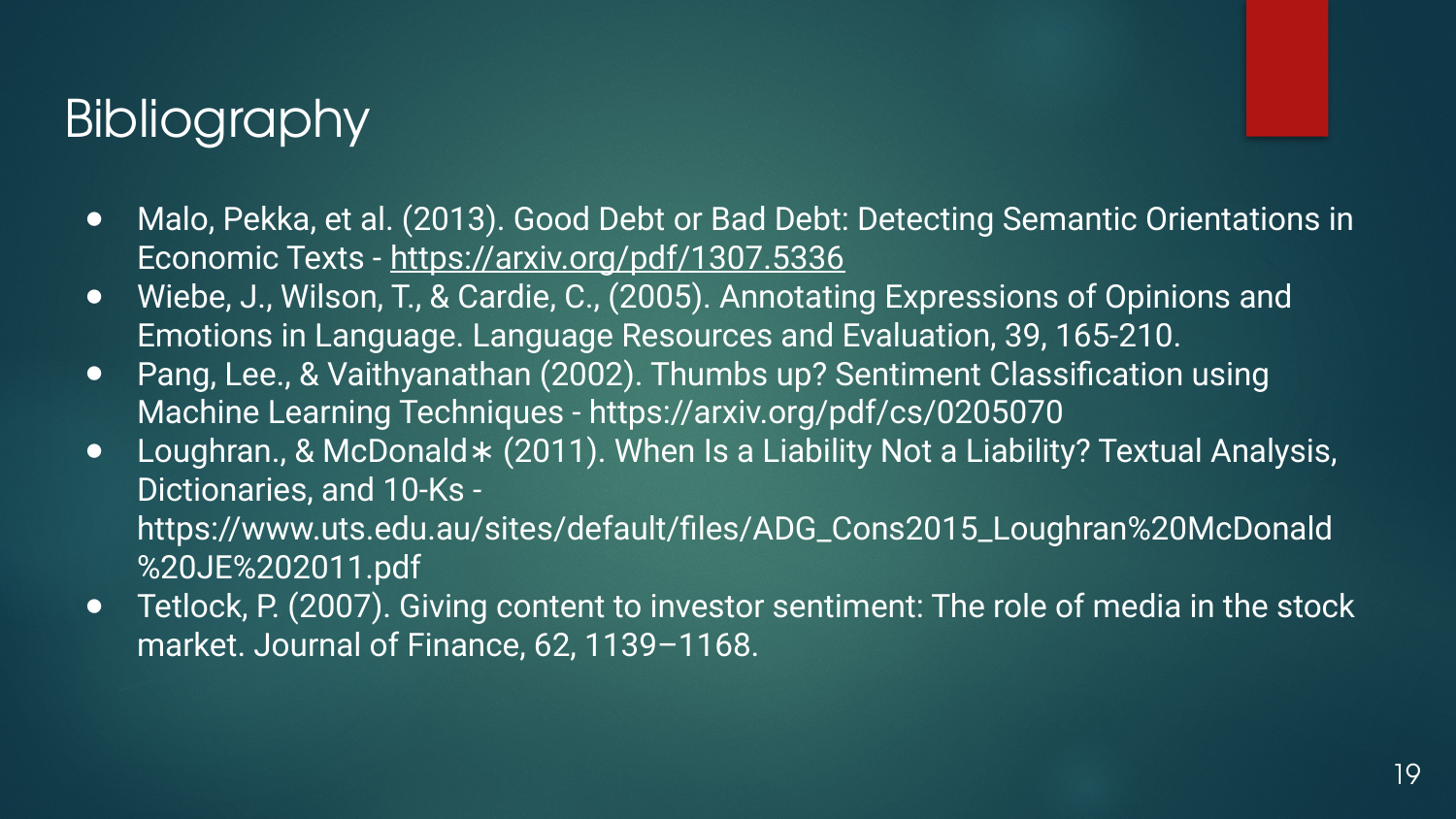

# Bibliography
Malo, Pekka, et al. (2013). Good Debt or Bad Debt: Detecting Semantic Orientations in Economic Texts - https://arxiv.org/pdf/1307.5336
Wiebe, J., Wilson, T., & Cardie, C., (2005). Annotating Expressions of Opinions and Emotions in Language. Language Resources and Evaluation, 39, 165-210.
Pang, Lee., & Vaithyanathan (2002). Thumbs up? Sentiment Classification using Machine Learning Techniques - https://arxiv.org/pdf/cs/0205070
Loughran., & McDonald∗ (2011). When Is a Liability Not a Liability? Textual Analysis, Dictionaries, and 10-Ks - https://www.uts.edu.au/sites/default/files/ADG_Cons2015_Loughran%20McDonald%20JE%202011.pdf
Tetlock, P. (2007). Giving content to investor sentiment: The role of media in the stock market. Journal of Finance, 62, 1139–1168.
19